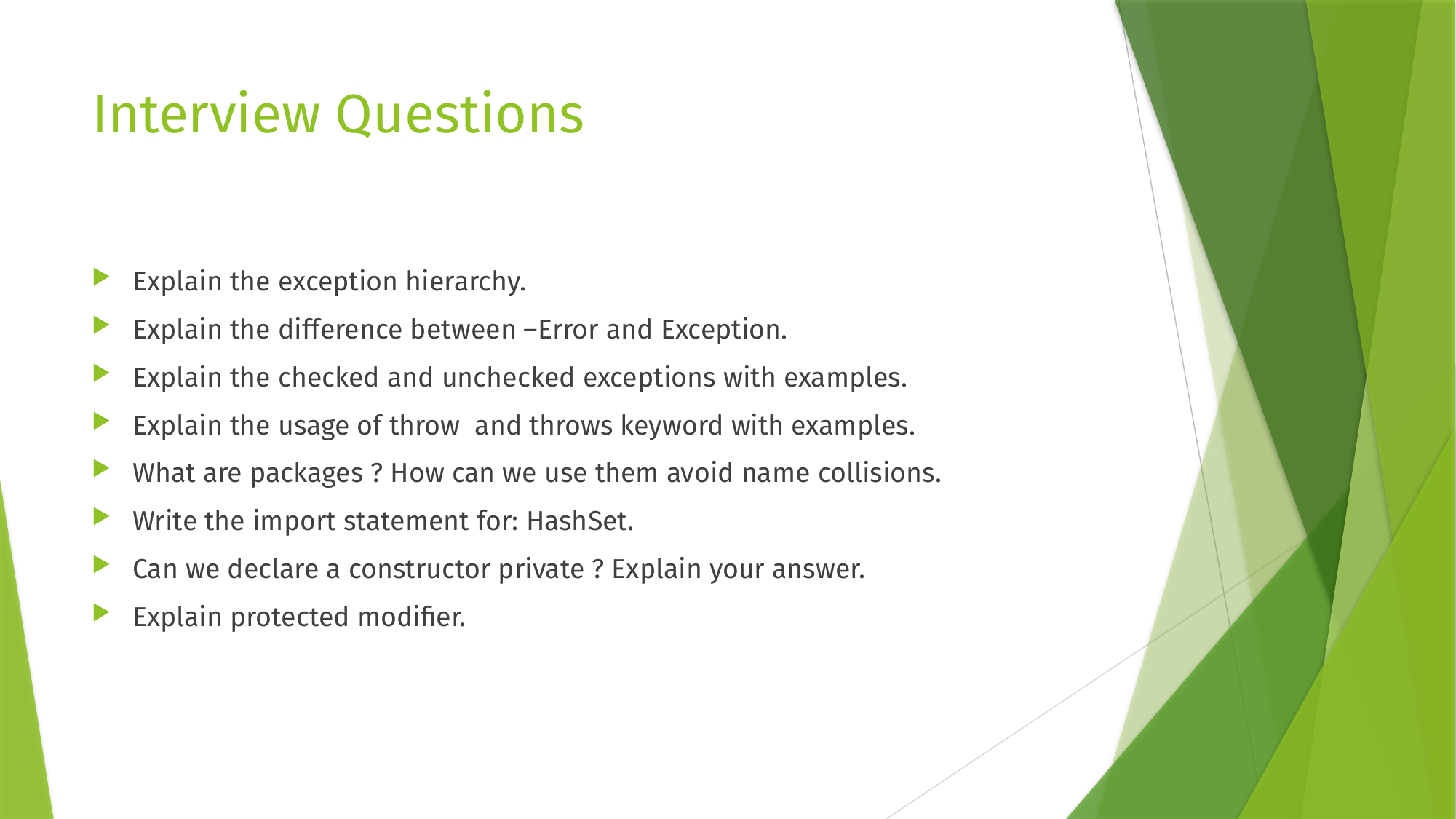

# Interview Questions
Explain the exception hierarchy.
Explain the difference between –Error and Exception.
Explain the checked and unchecked exceptions with examples.
Explain the usage of throw  and throws keyword with examples.
What are packages ? How can we use them avoid name collisions.
Write the import statement for: HashSet.
Can we declare a constructor private ? Explain your answer.
Explain protected modifier.